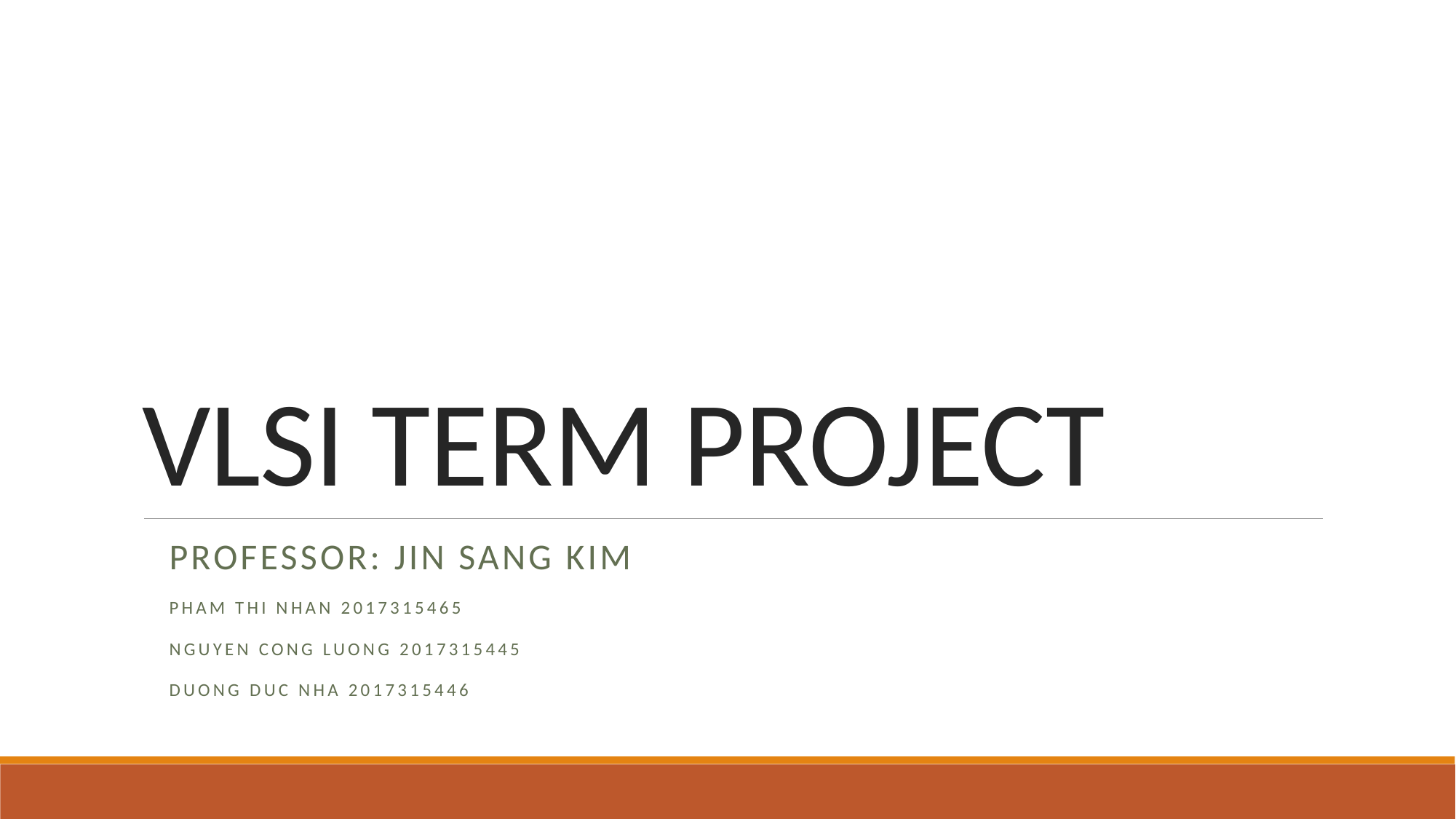

# VLSI TERM PROJECT
Professor: Jin Sang Kim
Pham Thi Nhan 2017315465
Nguyen Cong Luong 2017315445
Duong Duc Nha 2017315446